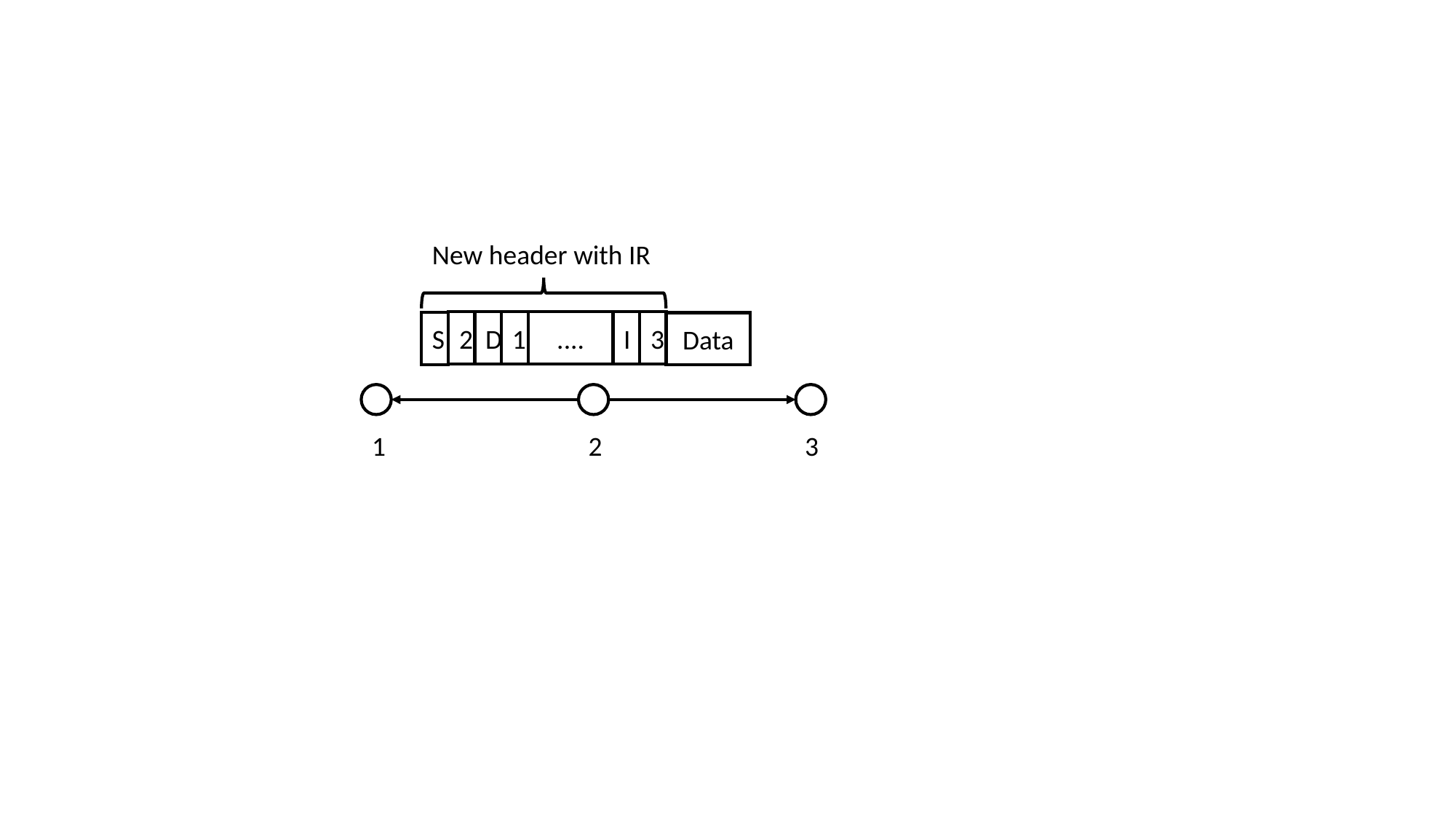

New header with IR
2
D
1
....
I
3
S
Data

1
2
3